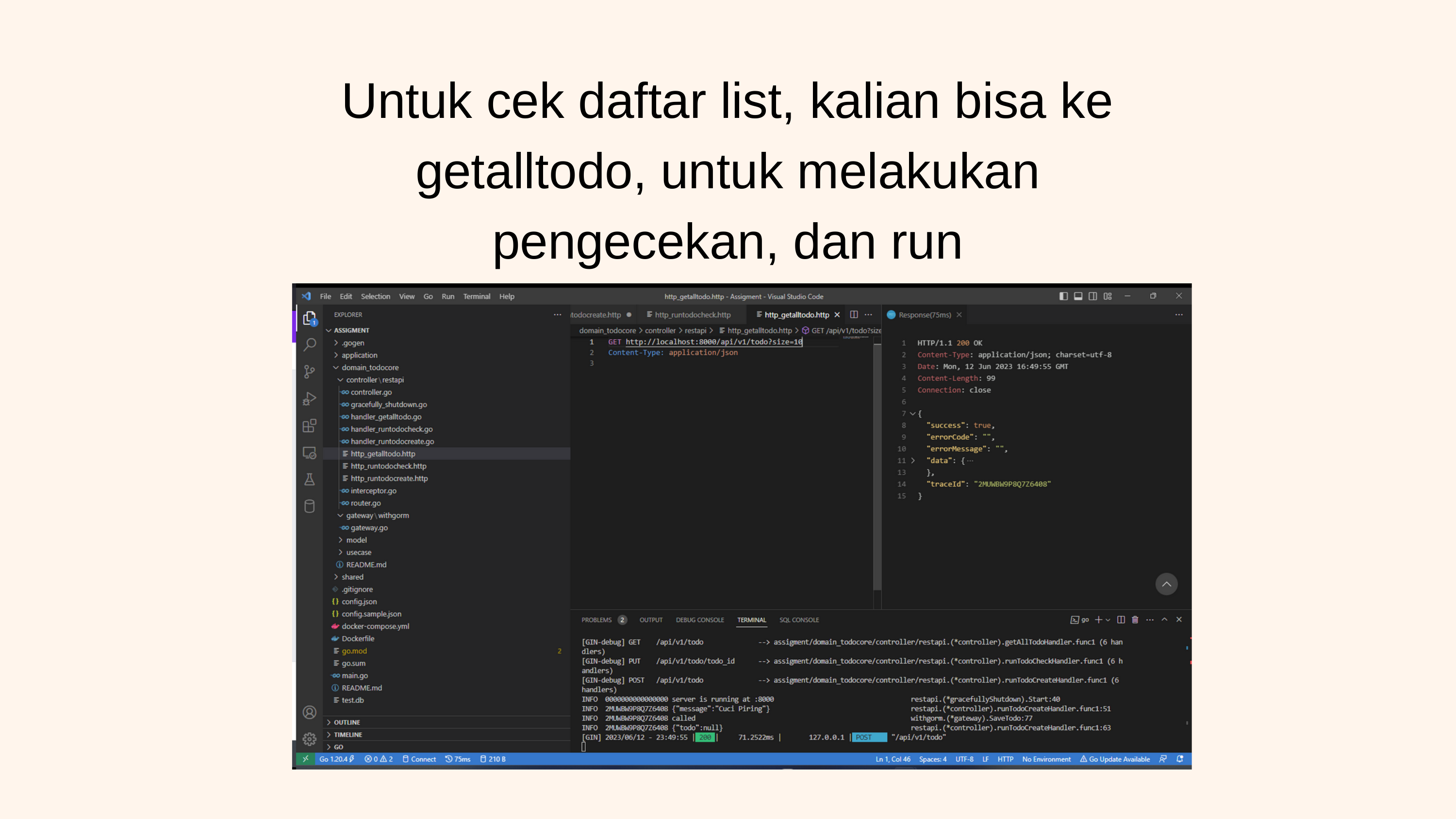

Untuk cek daftar list, kalian bisa ke getalltodo, untuk melakukan pengecekan, dan run